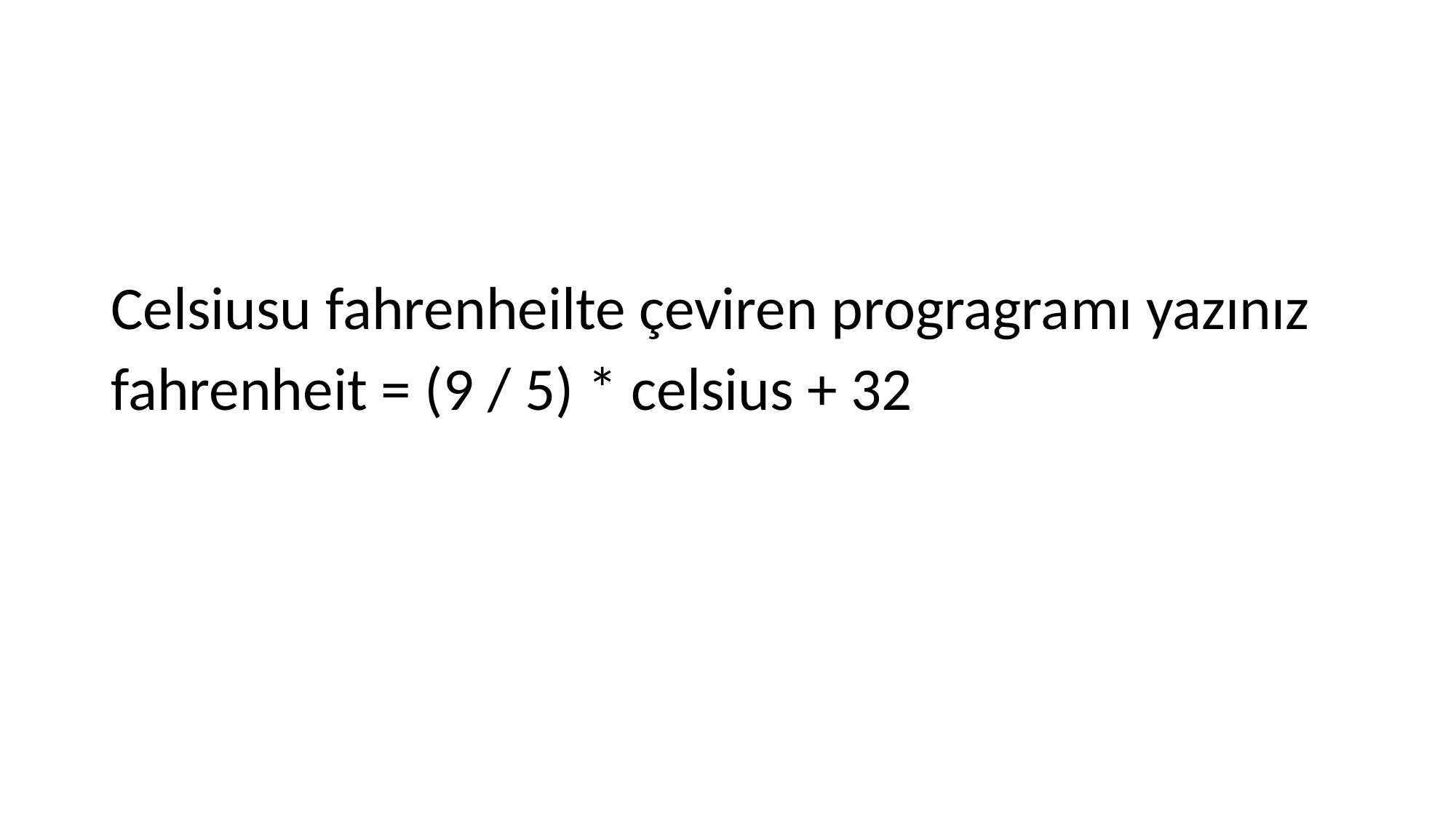

Celsiusu fahrenheilte çeviren progragramı yazınız
fahrenheit = (9 / 5) * celsius + 32